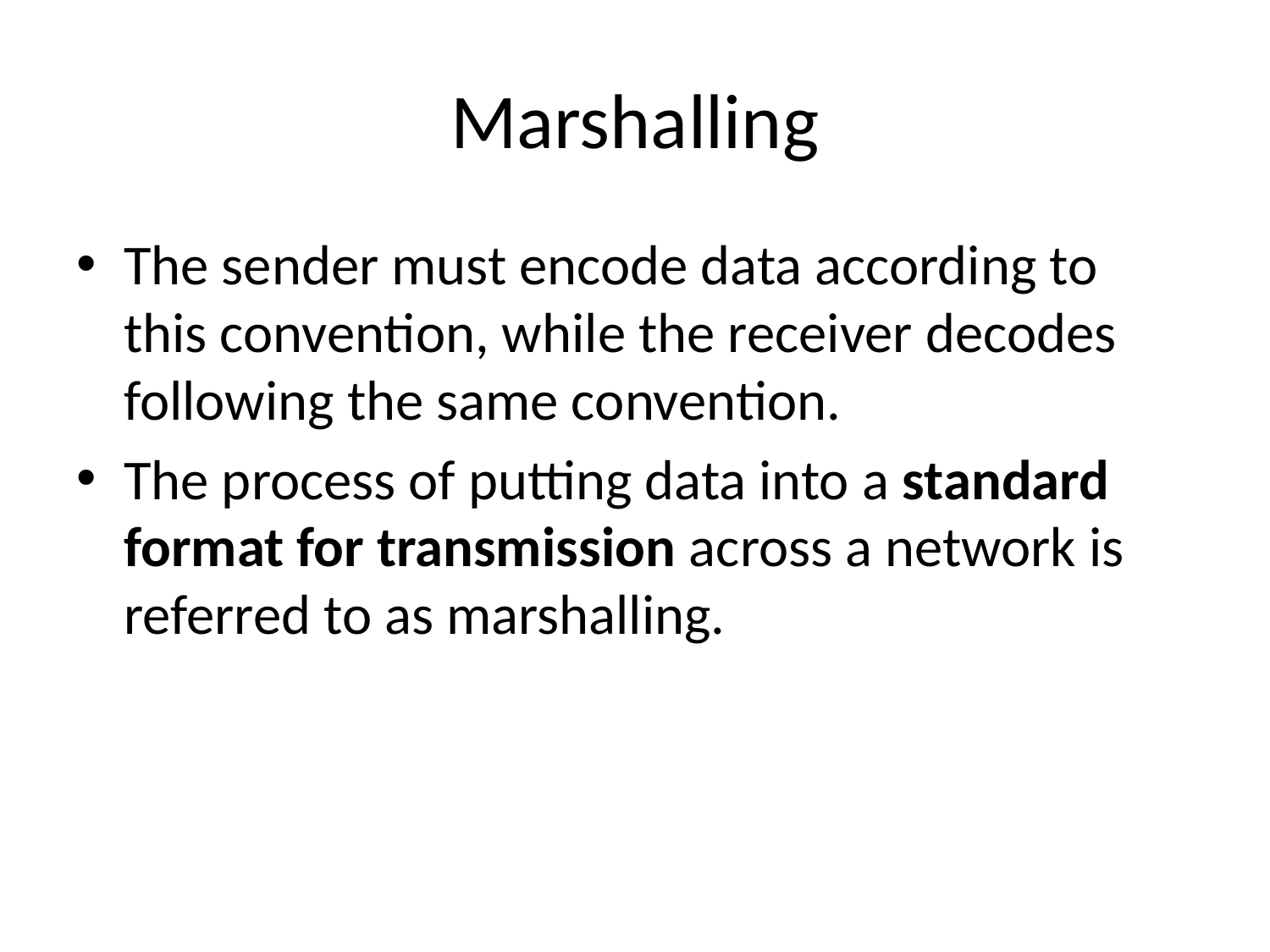

# Marshalling
The sender must encode data according to this convention, while the receiver decodes following the same convention.
The process of putting data into a standard format for transmission across a network is referred to as marshalling.